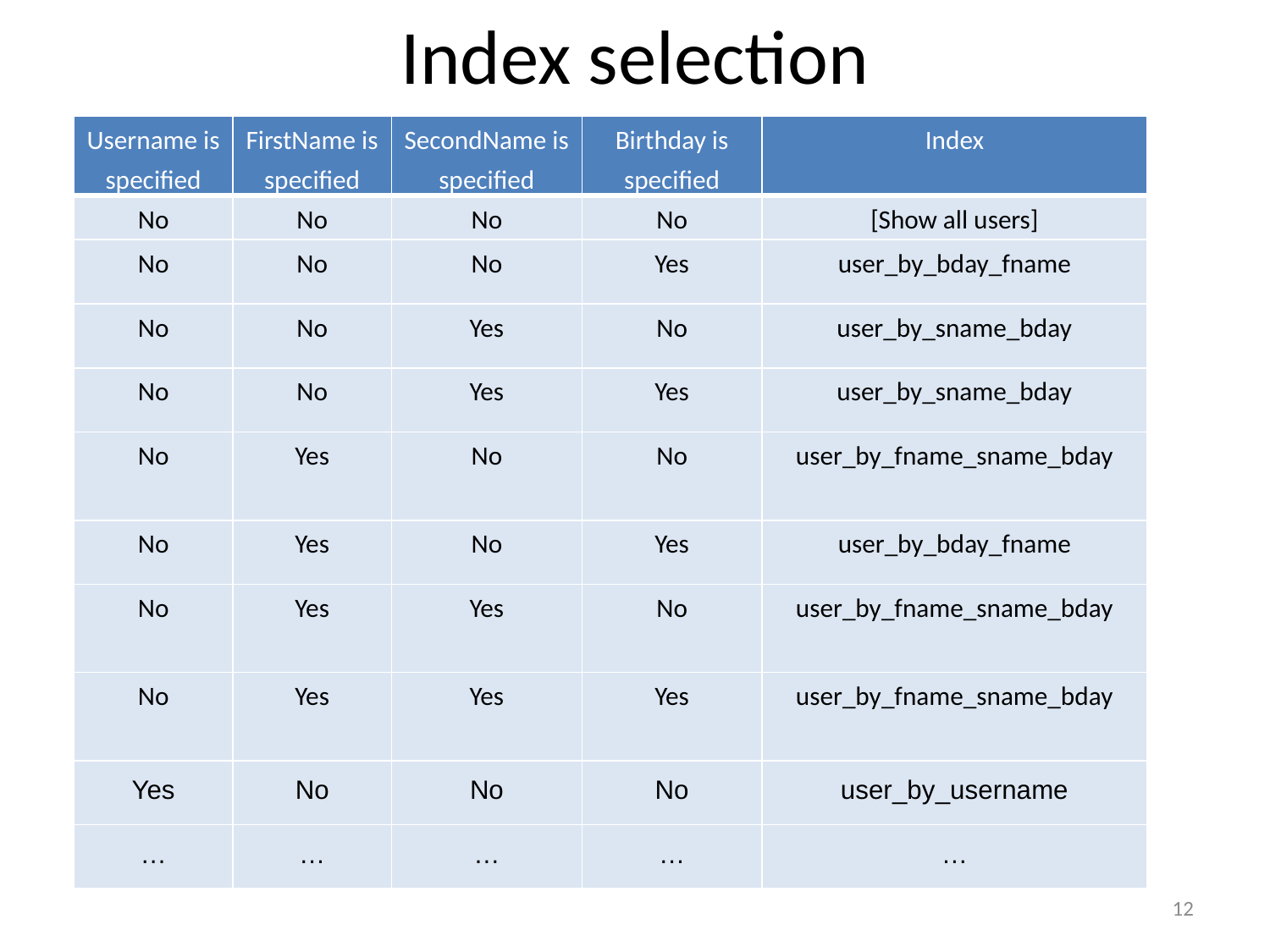

# Index selection
| Username is specified | FirstName is specified | SecondName is specified | Birthday is specified | Index |
| --- | --- | --- | --- | --- |
| No | No | No | No | [Show all users] |
| No | No | No | Yes | user\_by\_bday\_fname |
| No | No | Yes | No | user\_by\_sname\_bday |
| No | No | Yes | Yes | user\_by\_sname\_bday |
| No | Yes | No | No | user\_by\_fname\_sname\_bday |
| No | Yes | No | Yes | user\_by\_bday\_fname |
| No | Yes | Yes | No | user\_by\_fname\_sname\_bday |
| No | Yes | Yes | Yes | user\_by\_fname\_sname\_bday |
| Yes | No | No | No | user\_by\_username |
| … | … | … | … | … |
12